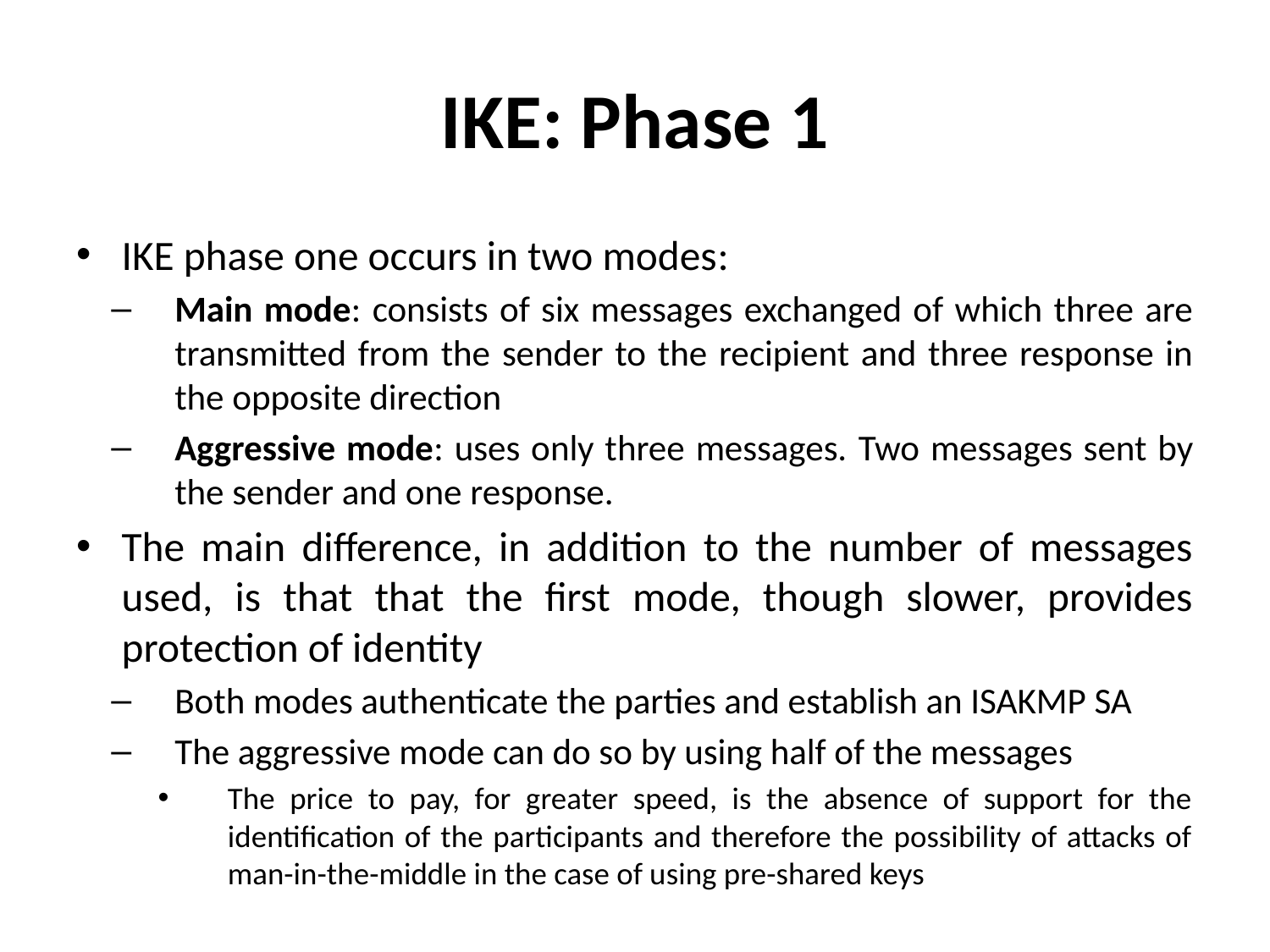

# IKE: Phase 1
IKE phase one occurs in two modes:
Main mode: consists of six messages exchanged of which three are transmitted from the sender to the recipient and three response in the opposite direction
Aggressive mode: uses only three messages. Two messages sent by the sender and one response.
The main difference, in addition to the number of messages used, is that that the first mode, though slower, provides protection of identity
Both modes authenticate the parties and establish an ISAKMP SA
The aggressive mode can do so by using half of the messages
The price to pay, for greater speed, is the absence of support for the identification of the participants and therefore the possibility of attacks of man-in-the-middle in the case of using pre-shared keys